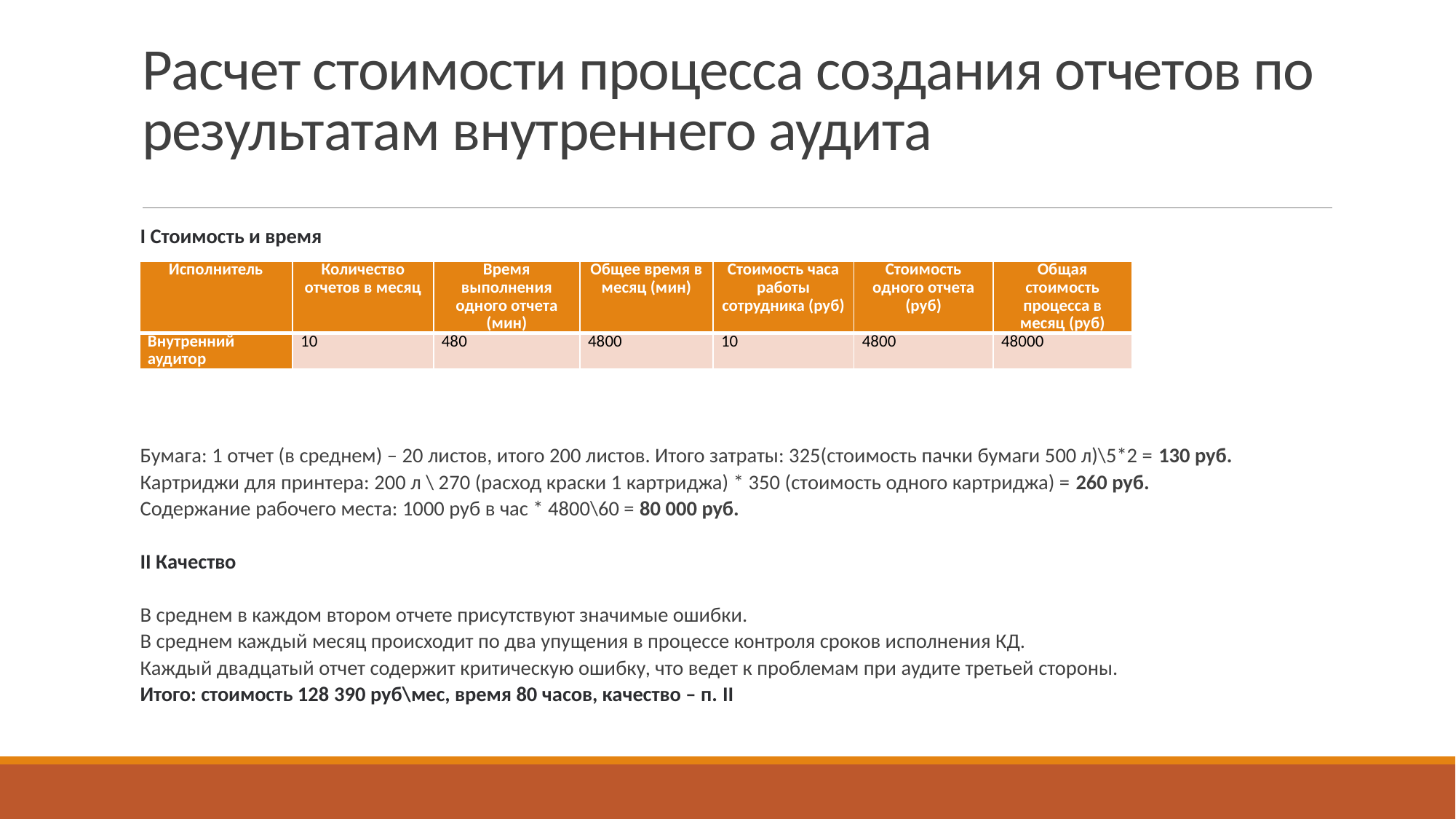

# Расчет стоимости процесса создания отчетов по результатам внутреннего аудита
I Стоимость и время

Бумага: 1 отчет (в среднем) – 20 листов, итого 200 листов. Итого затраты: 325(стоимость пачки бумаги 500 л)\5*2 = 130 руб.
Картриджи для принтера: 200 л \ 270 (расход краски 1 картриджа) * 350 (стоимость одного картриджа) = 260 руб.
Содержание рабочего места: 1000 руб в час * 4800\60 = 80 000 руб.

II Качество

В среднем в каждом втором отчете присутствуют значимые ошибки.
В среднем каждый месяц происходит по два упущения в процессе контроля сроков исполнения КД.
Каждый двадцатый отчет содержит критическую ошибку, что ведет к проблемам при аудите третьей стороны.
Итого: стоимость 128 390 руб\мес, время 80 часов, качество – п. II

| Исполнитель | Количество отчетов в месяц | Время выполнения одного отчета (мин) | Общее время в месяц (мин) | Стоимость часа работы сотрудника (руб) | Стоимость одного отчета (руб) | Общая стоимость процесса в месяц (руб) |
| --- | --- | --- | --- | --- | --- | --- |
| Внутренний аудитор | 10 | 480 | 4800 | 10 | 4800 | 48000 |